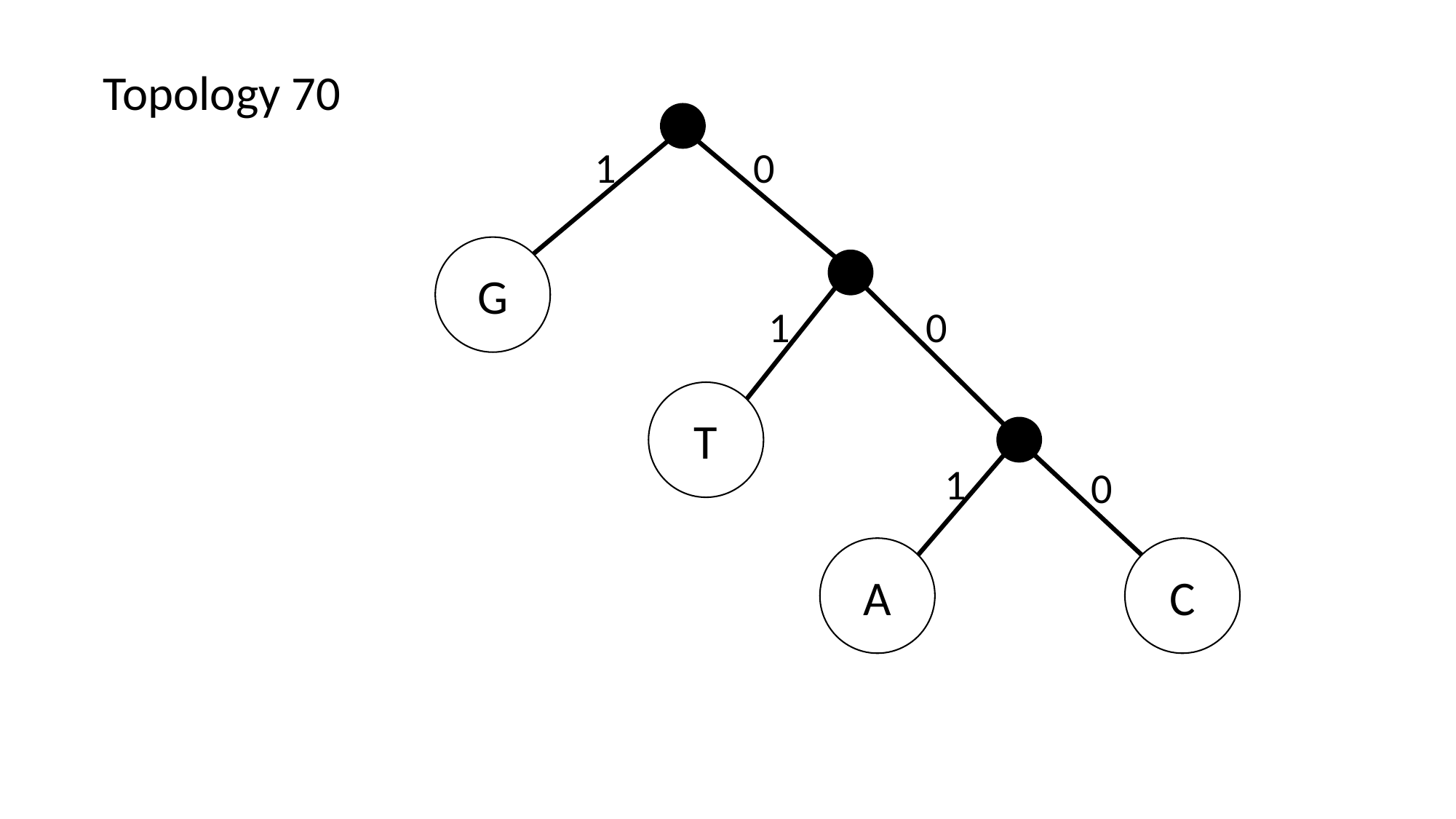

Topology 70

1
0
G

1
0
T

1
0
A
C